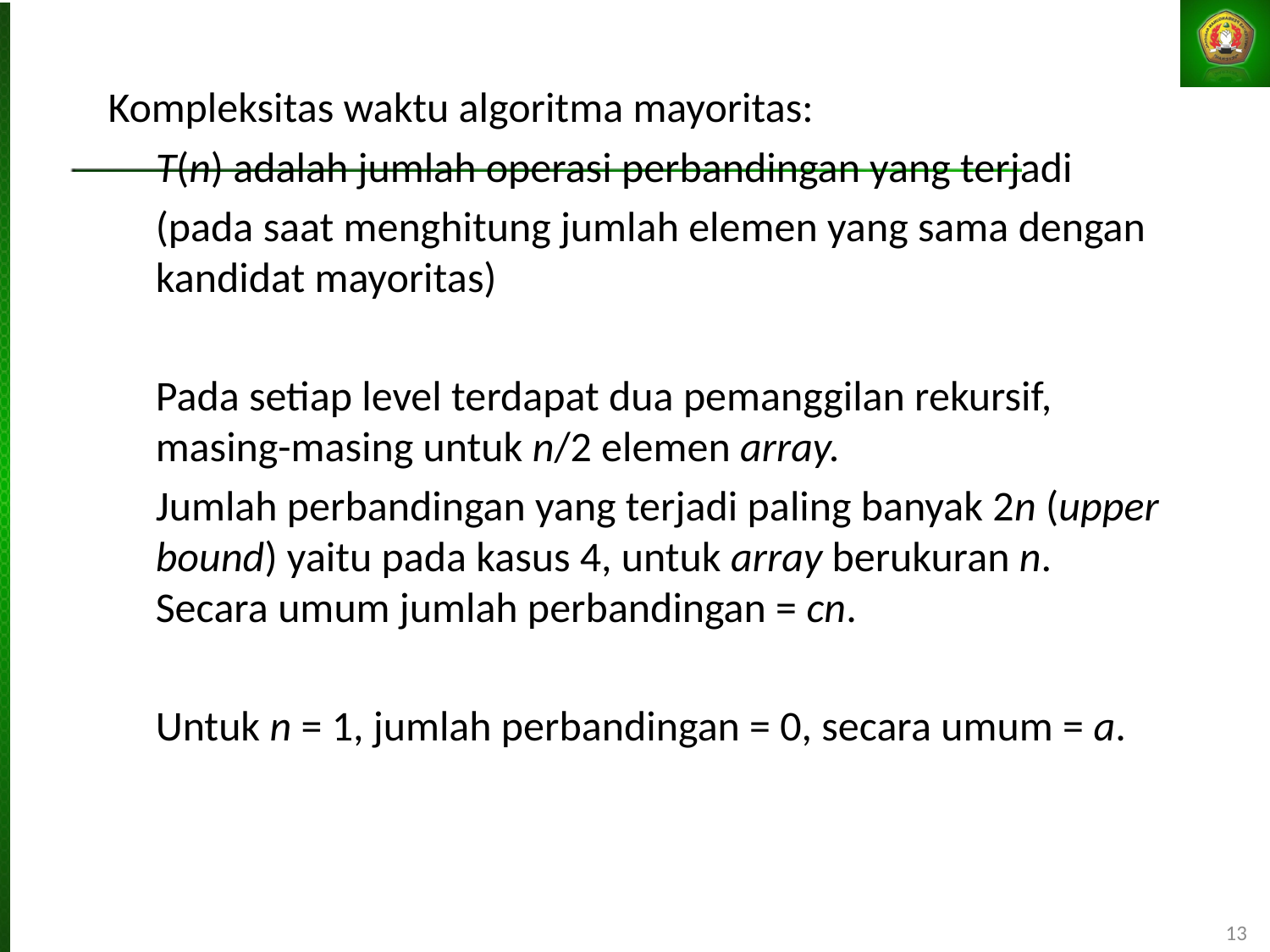

Kompleksitas waktu algoritma mayoritas:
	T(n) adalah jumlah operasi perbandingan yang terjadi
	(pada saat menghitung jumlah elemen yang sama dengan kandidat mayoritas)

	Pada setiap level terdapat dua pemanggilan rekursif, masing-masing untuk n/2 elemen array.
	Jumlah perbandingan yang terjadi paling banyak 2n (upper bound) yaitu pada kasus 4, untuk array berukuran n.  Secara umum jumlah perbandingan = cn.

	Untuk n = 1, jumlah perbandingan = 0, secara umum = a.
13